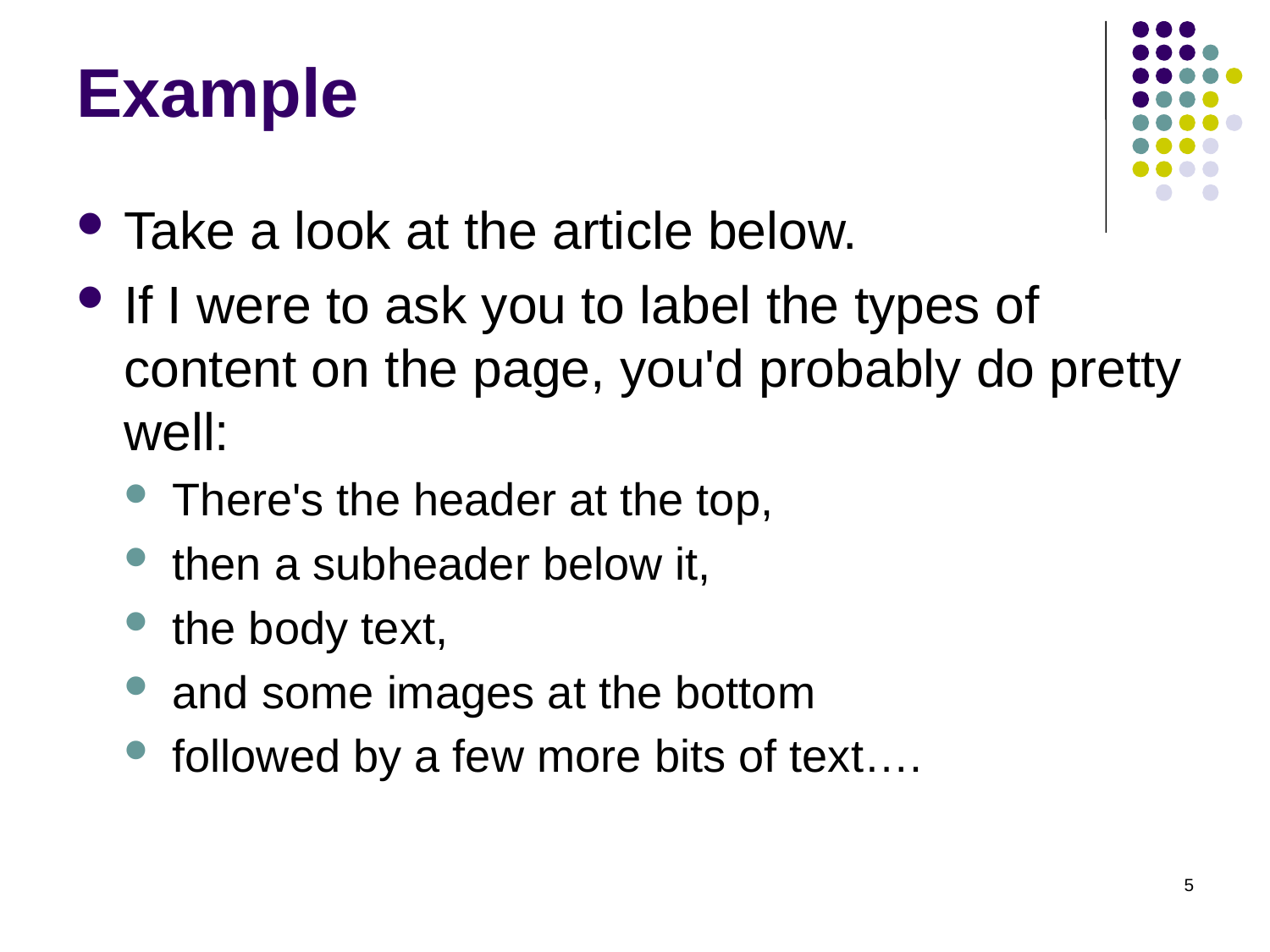

# Example
Take a look at the article below.
If I were to ask you to label the types of content on the page, you'd probably do pretty well:
There's the header at the top,
then a subheader below it,
the body text,
and some images at the bottom
followed by a few more bits of text….
5